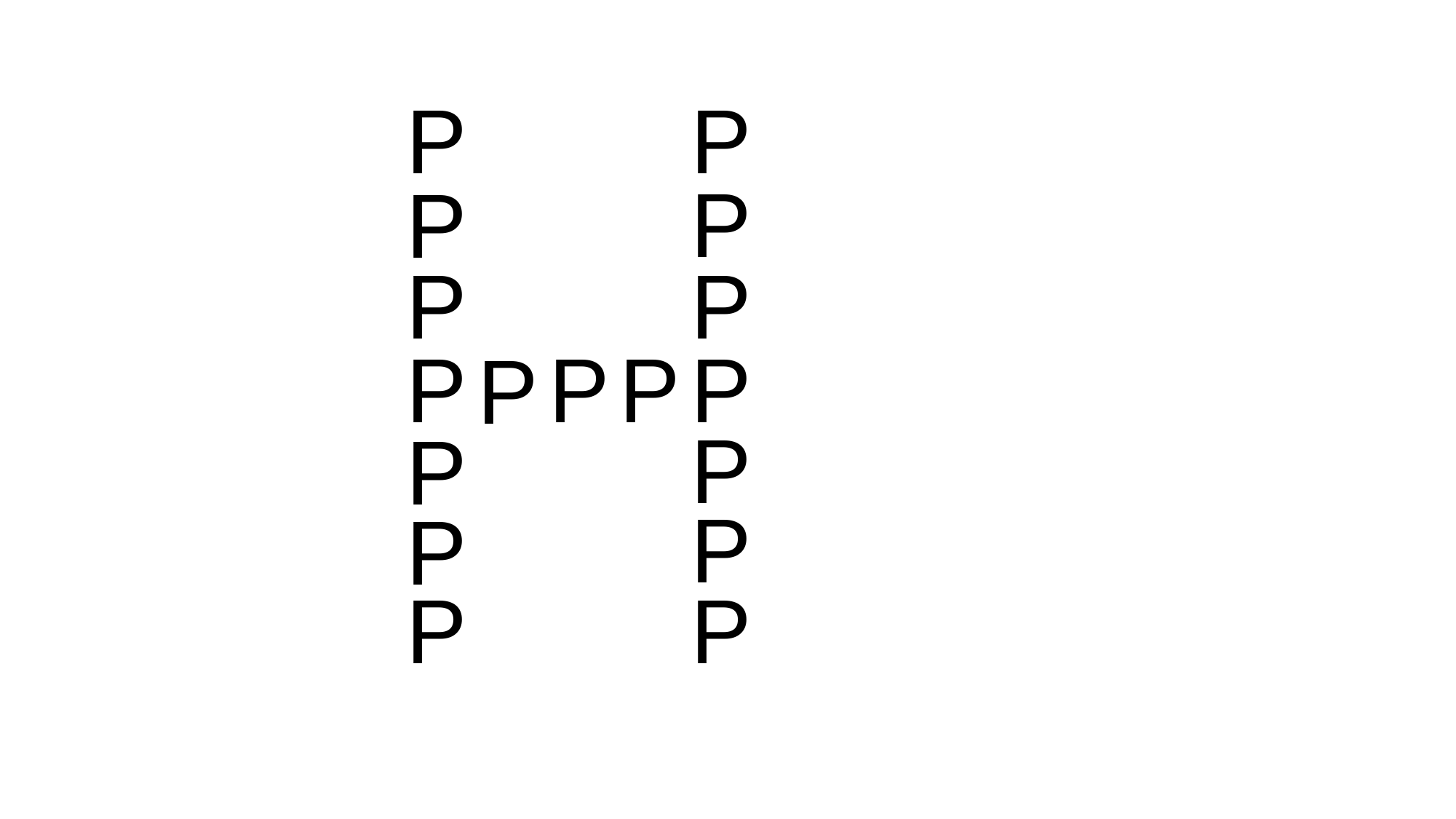

P
P
P
P
P
P
P
P
P
P
P
P
P
P
P
P
P